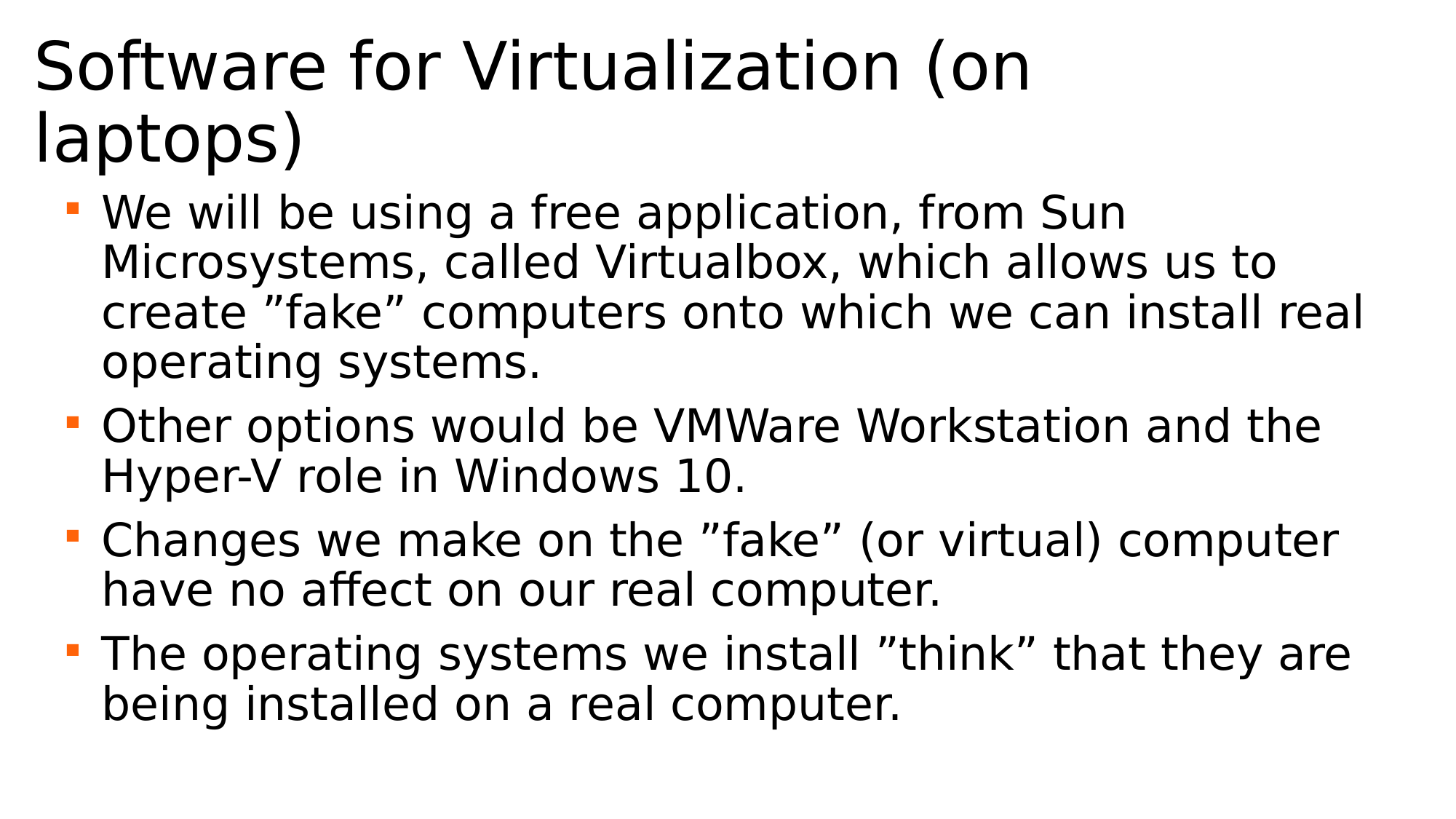

Software for Virtualization (on laptops)
We will be using a free application, from Sun Microsystems, called Virtualbox, which allows us to create ”fake” computers onto which we can install real operating systems.
Other options would be VMWare Workstation and the Hyper-V role in Windows 10.
Changes we make on the ”fake” (or virtual) computer have no affect on our real computer.
The operating systems we install ”think” that they are being installed on a real computer.